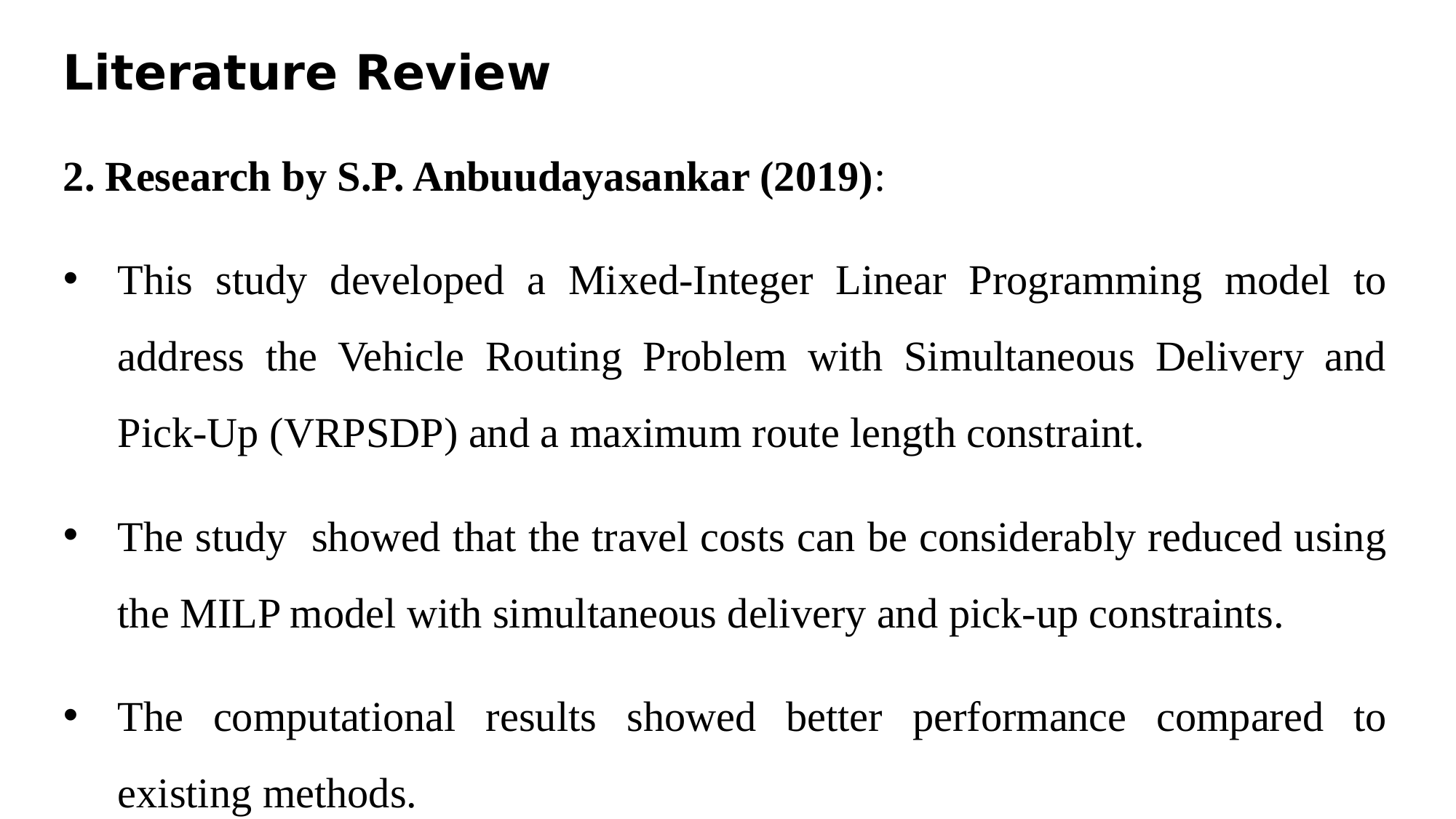

# Literature Review
2. Research by S.P. Anbuudayasankar (2019):
This study developed a Mixed-Integer Linear Programming model to address the Vehicle Routing Problem with Simultaneous Delivery and Pick-Up (VRPSDP) and a maximum route length constraint.
The study  showed that the travel costs can be considerably reduced using the MILP model with simultaneous delivery and pick-up constraints.
The computational results showed better performance compared to existing methods.